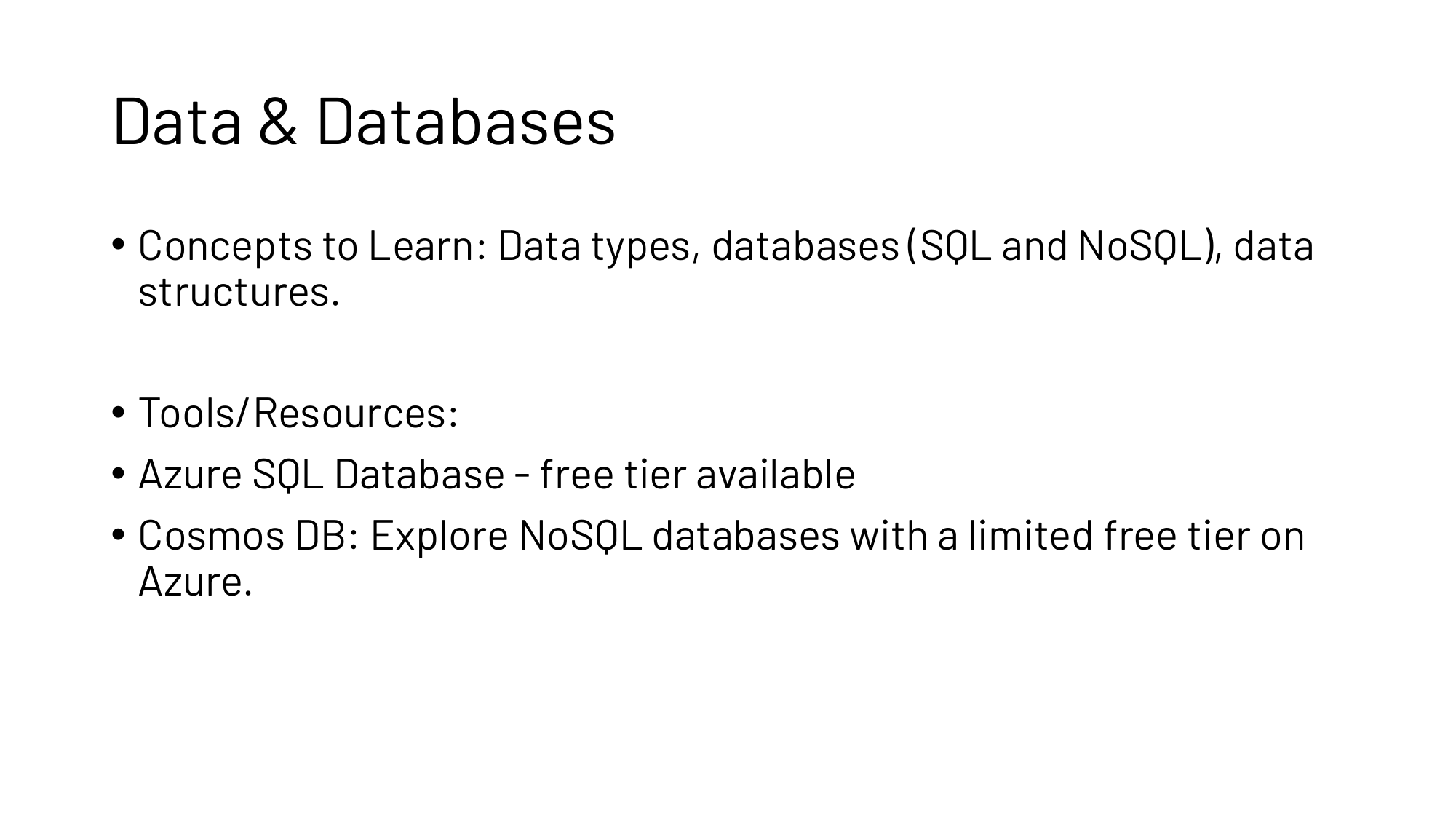

# Data & Databases
Concepts to Learn: Data types, databases (SQL and NoSQL), data structures.

Tools/Resources:
Azure SQL Database - free tier available
Cosmos DB: Explore NoSQL databases with a limited free tier on Azure.